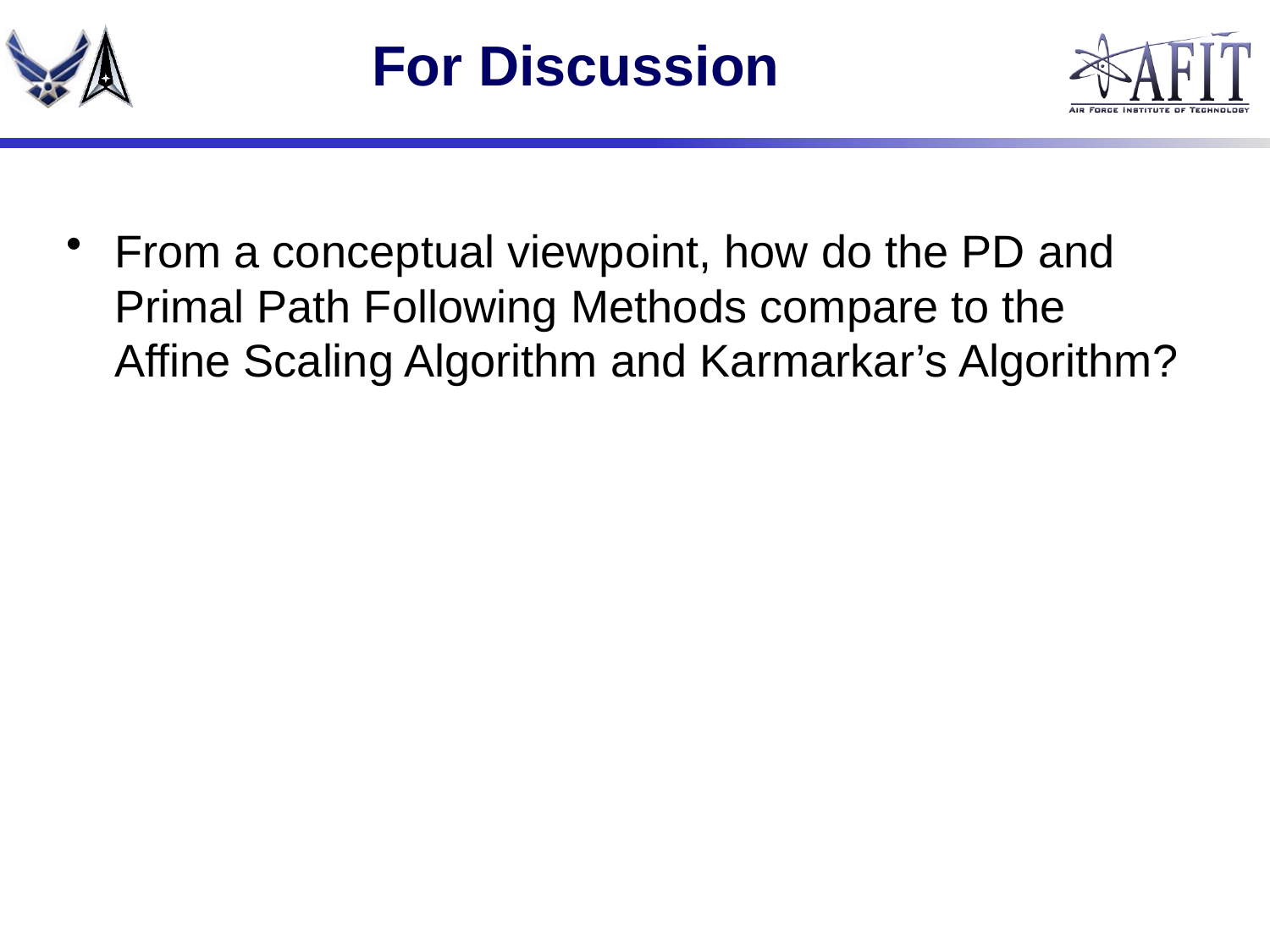

# For Discussion
From a conceptual viewpoint, how do the PD and Primal Path Following Methods compare to the Affine Scaling Algorithm and Karmarkar’s Algorithm?